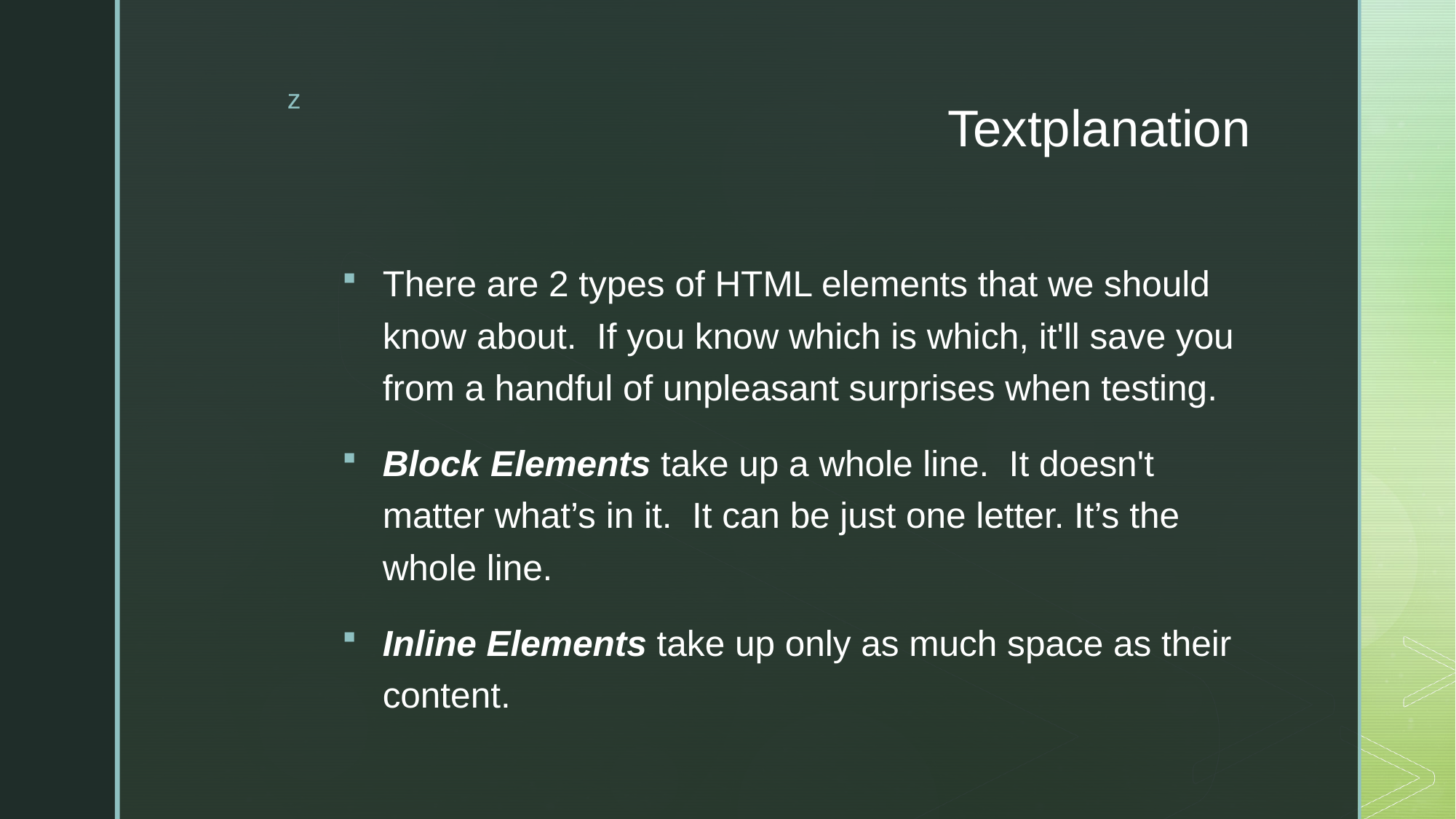

# Textplanation
There are 2 types of HTML elements that we should know about.  If you know which is which, it'll save you from a handful of unpleasant surprises when testing.
Block Elements take up a whole line.  It doesn't matter what’s in it.  It can be just one letter. It’s the whole line.
Inline Elements take up only as much space as their content.